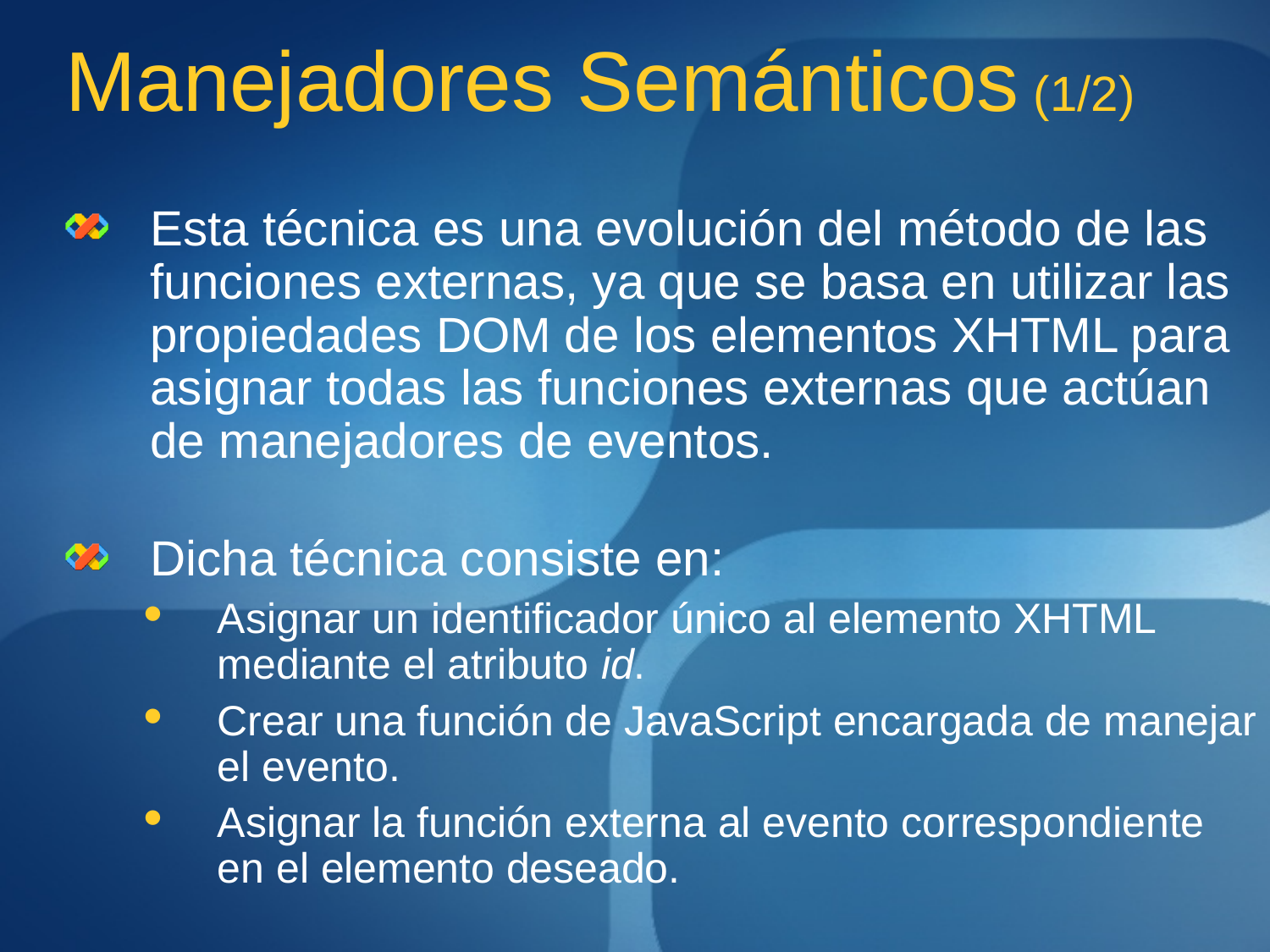

Manejadores Semánticos (1/2)
Esta técnica es una evolución del método de las funciones externas, ya que se basa en utilizar las propiedades DOM de los elementos XHTML para asignar todas las funciones externas que actúan de manejadores de eventos.

Dicha técnica consiste en:
Asignar un identificador único al elemento XHTML mediante el atributo id.
Crear una función de JavaScript encargada de manejar el evento.
Asignar la función externa al evento correspondiente en el elemento deseado.